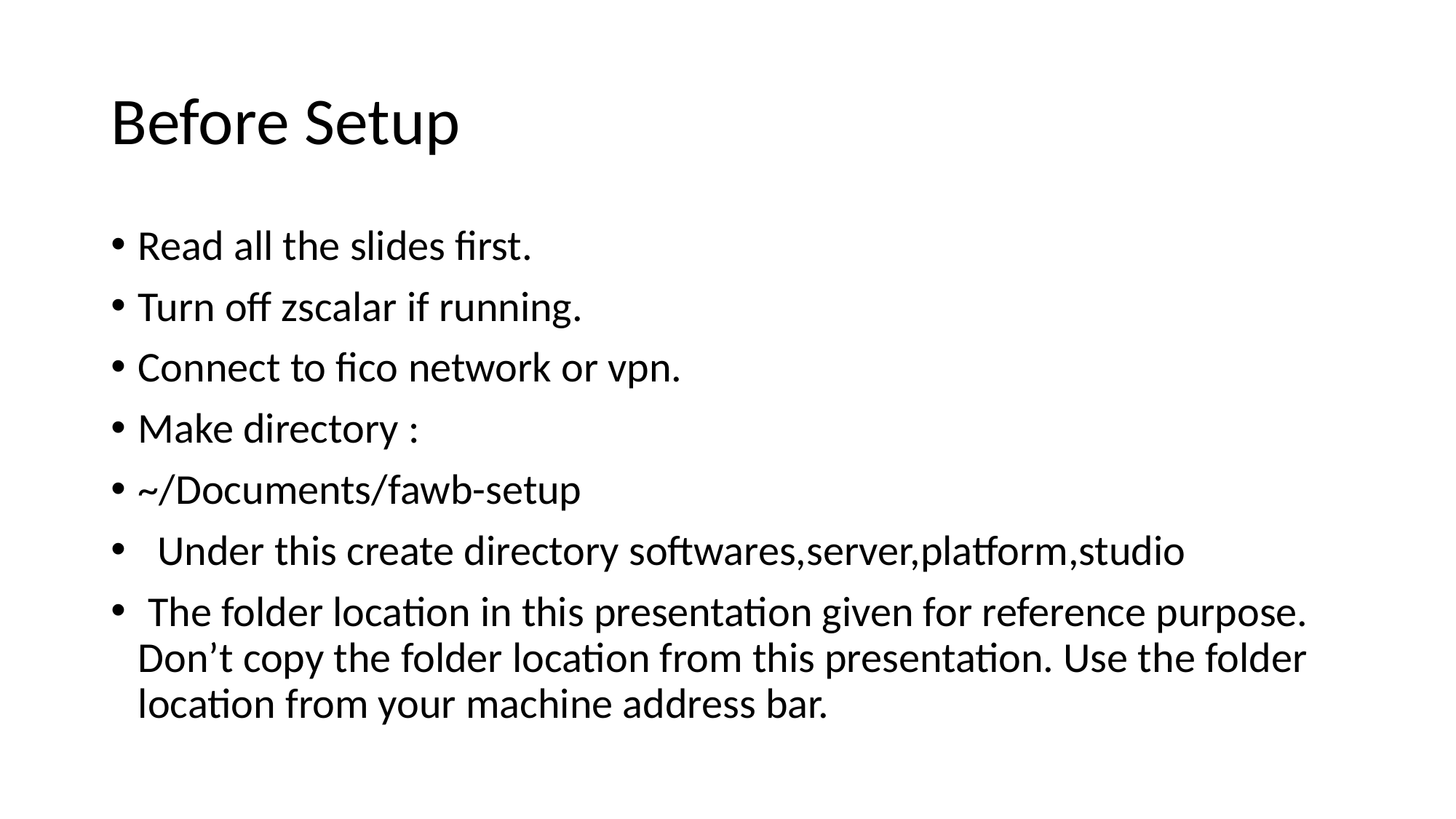

# Before Setup
Read all the slides first.
Turn off zscalar if running.
Connect to fico network or vpn.
Make directory :
~/Documents/fawb-setup
  Under this create directory softwares,server,platform,studio
 The folder location in this presentation given for reference purpose. Don’t copy the folder location from this presentation. Use the folder location from your machine address bar.